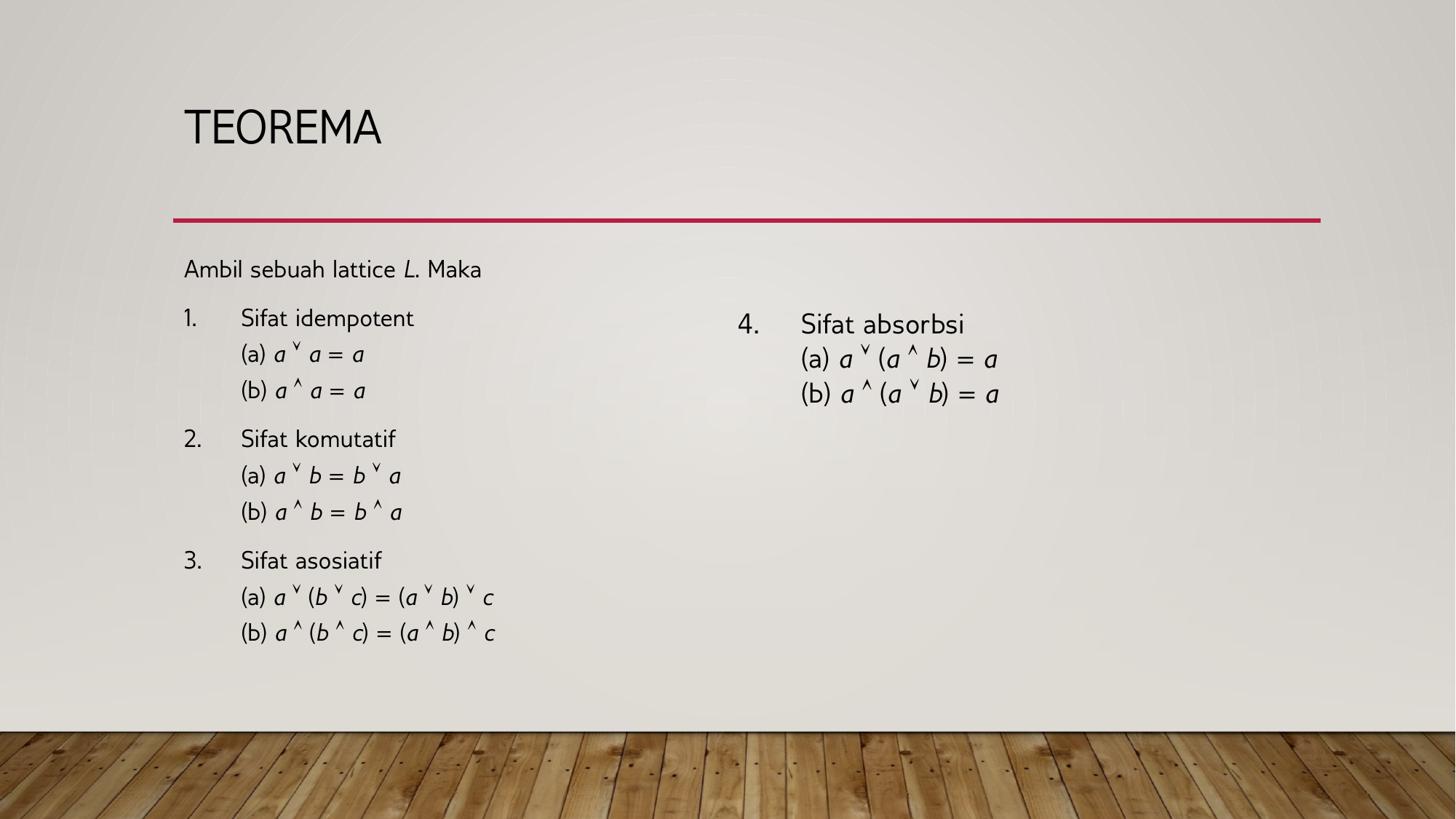

# Teorema
Ambil sebuah lattice L. Maka
Sifat idempotent
	(a) a ∨ a = a
	(b) a ∧ a = a
Sifat komutatif
	(a) a ∨ b = b ∨ a
	(b) a ∧ b = b ∧ a
3. 	Sifat asosiatif
	(a) a ∨ (b ∨ c) = (a ∨ b) ∨ c
	(b) a ∧ (b ∧ c) = (a ∧ b) ∧ c
4. 	Sifat absorbsi
	(a) a ∨ (a ∧ b) = a
	(b) a ∧ (a ∨ b) = a